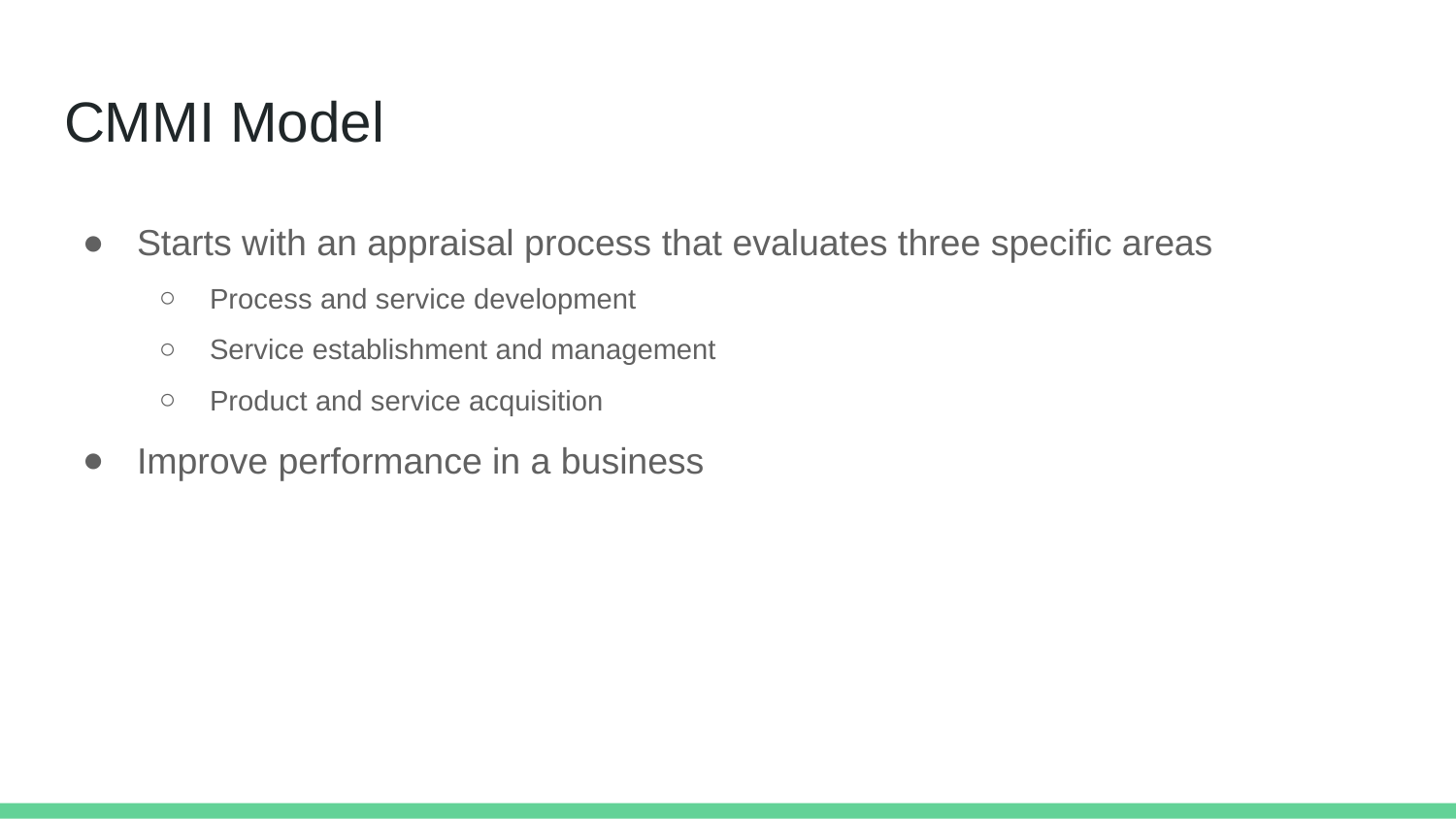

# CMMI Model
Starts with an appraisal process that evaluates three specific areas
Process and service development
Service establishment and management
Product and service acquisition
Improve performance in a business